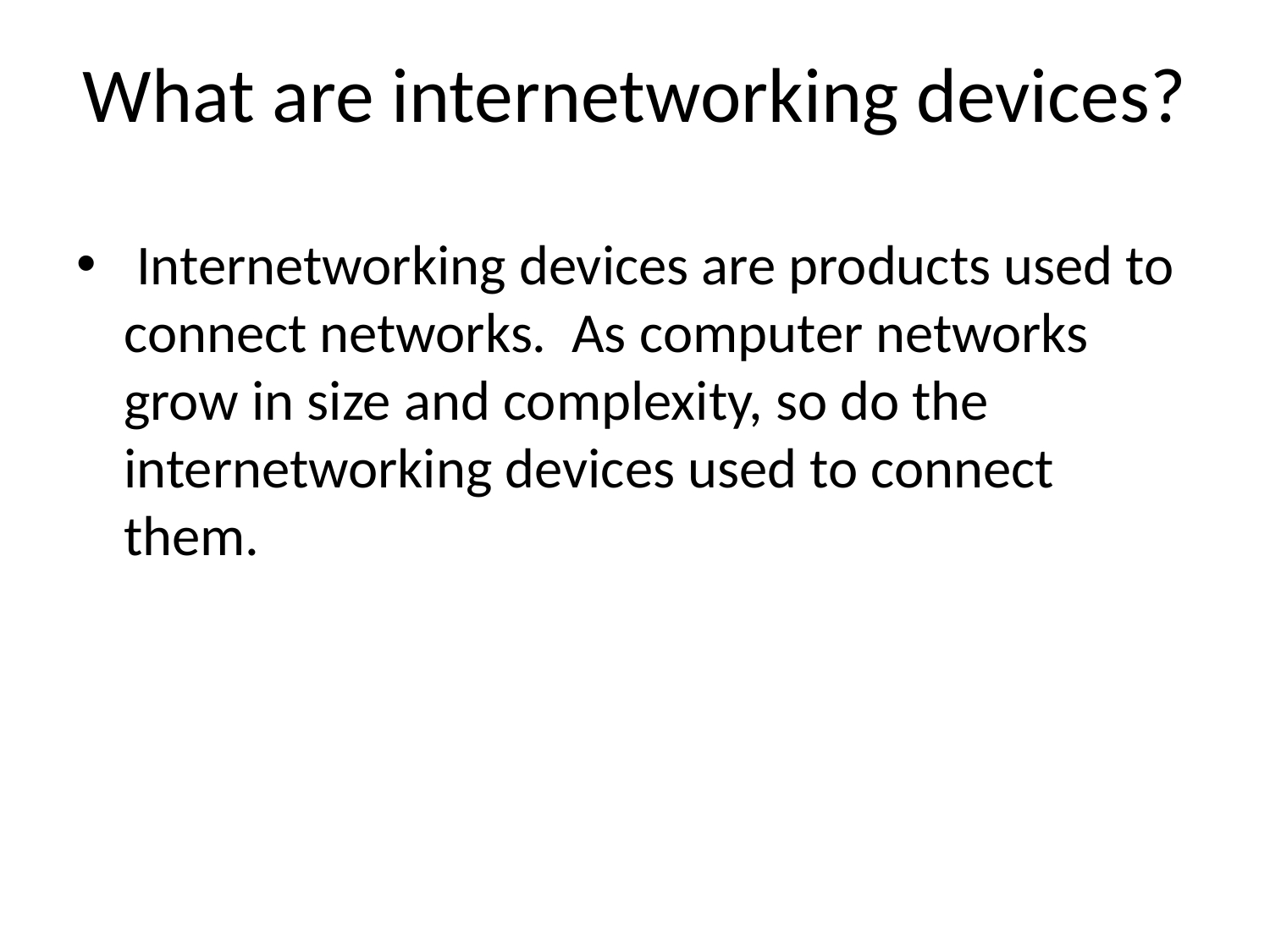

# What are internetworking devices?
 Internetworking devices are products used to connect networks.  As computer networks grow in size and complexity, so do the internetworking devices used to connect them.